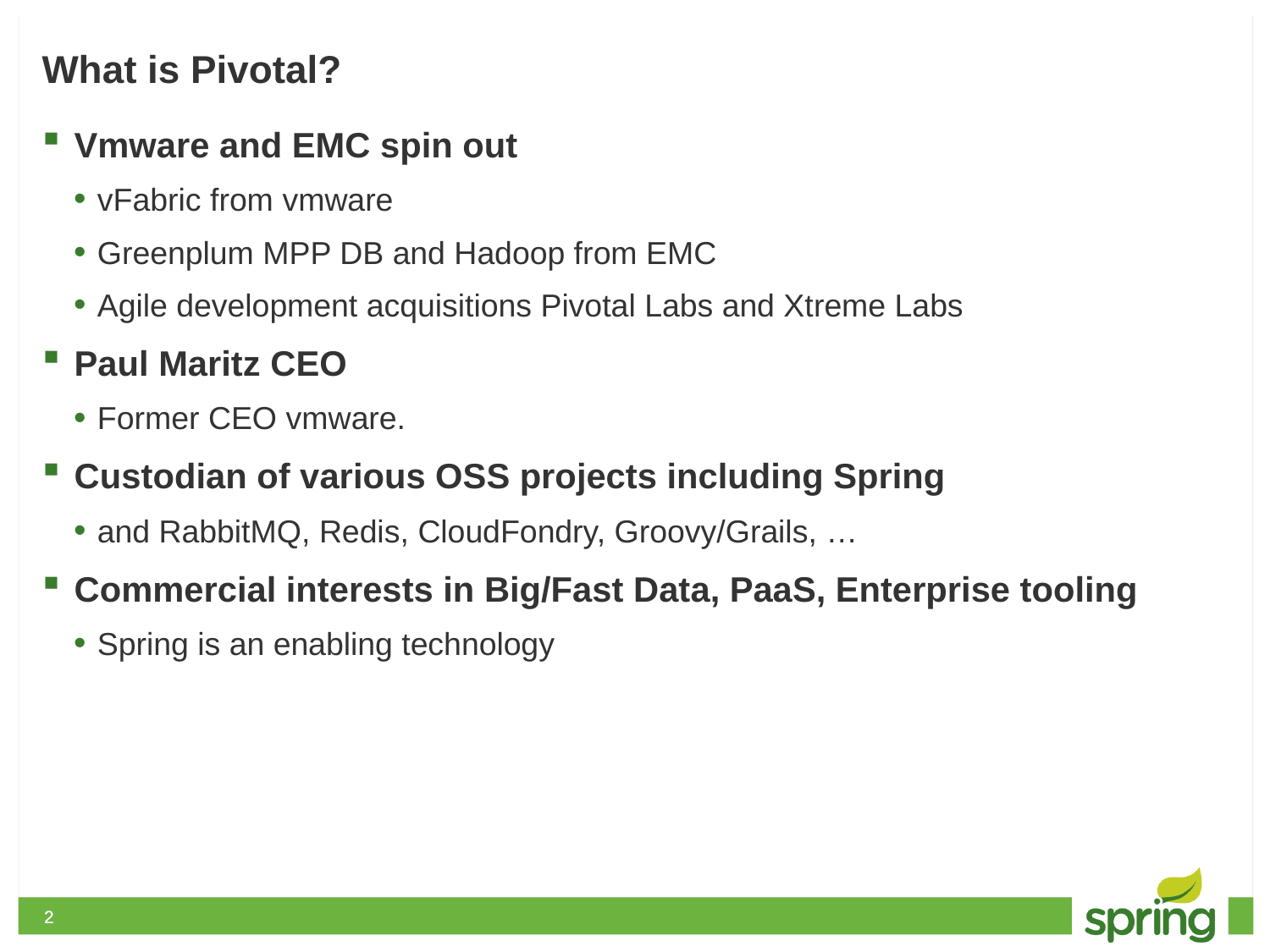

# What is Pivotal?
Vmware and EMC spin out
vFabric from vmware
Greenplum MPP DB and Hadoop from EMC
Agile development acquisitions Pivotal Labs and Xtreme Labs
Paul Maritz CEO
Former CEO vmware.
Custodian of various OSS projects including Spring
and RabbitMQ, Redis, CloudFondry, Groovy/Grails, …
Commercial interests in Big/Fast Data, PaaS, Enterprise tooling
Spring is an enabling technology